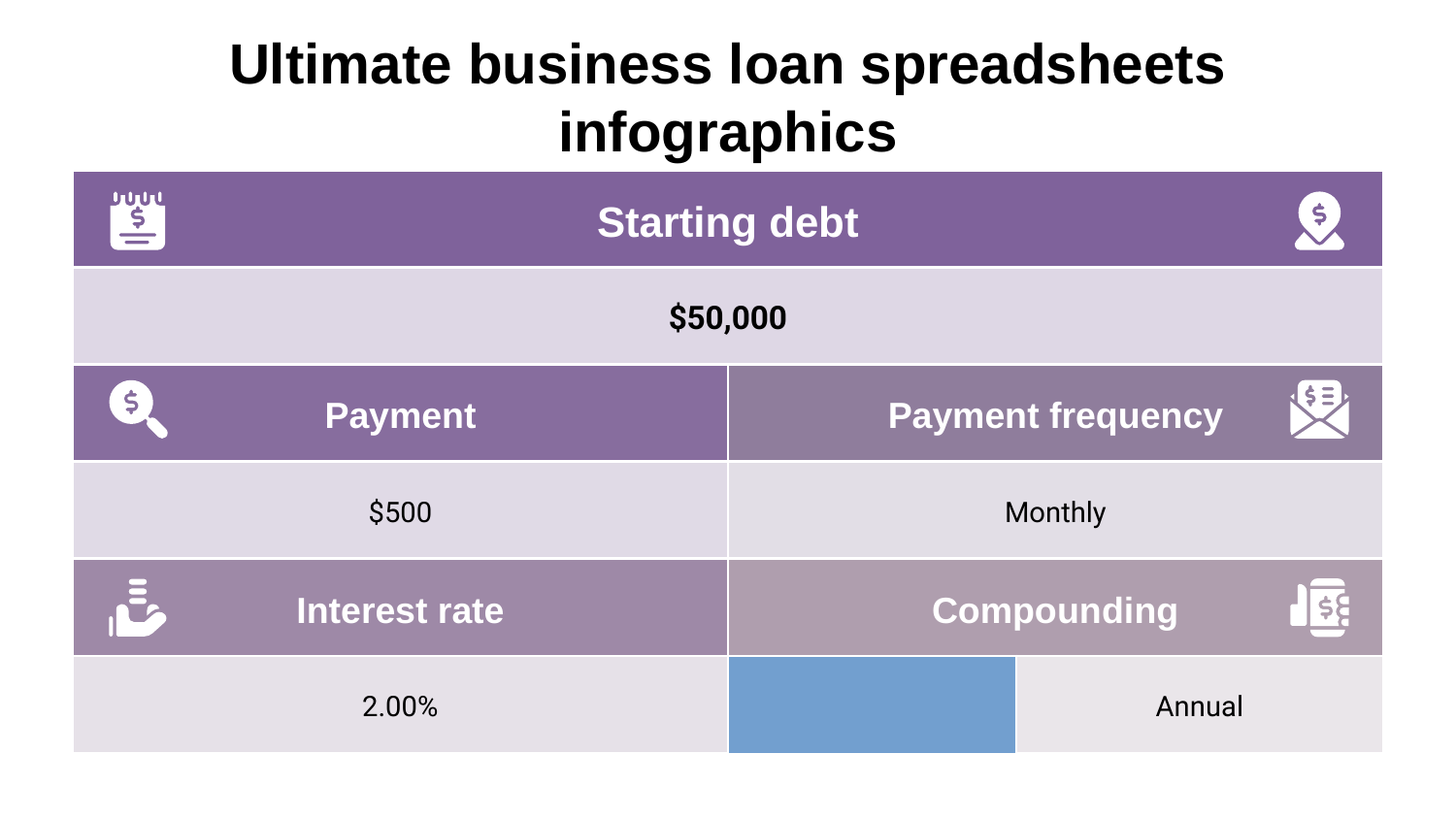

# Ultimate business loan spreadsheets infographics
| Starting debt |  |  |  |
| --- | --- | --- | --- |
| $50,000 |  |  |  |
| Payment |  | Payment frequency |  |
| $500 |  | Monthly |  |
| Interest rate |  | Compounding |  |
| 2.00% |  | Annual |  |